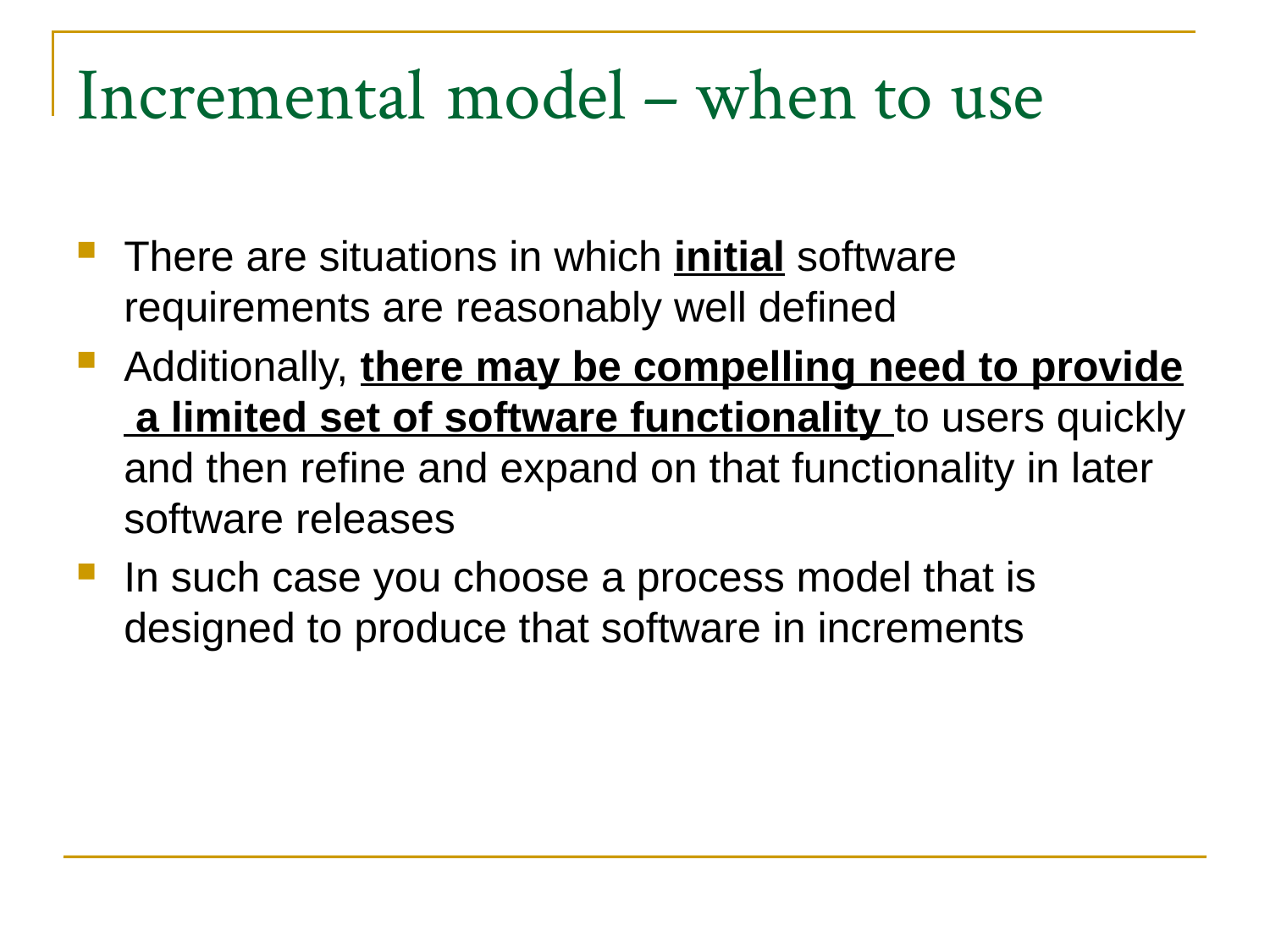

# Incremental model – when to use
There are situations in which initial software requirements are reasonably well defined
Additionally, there may be compelling need to provide  a limited set of software functionality to users quickly and then refine and expand on that functionality in later software releases
In such case you choose a process model that is designed to produce that software in increments